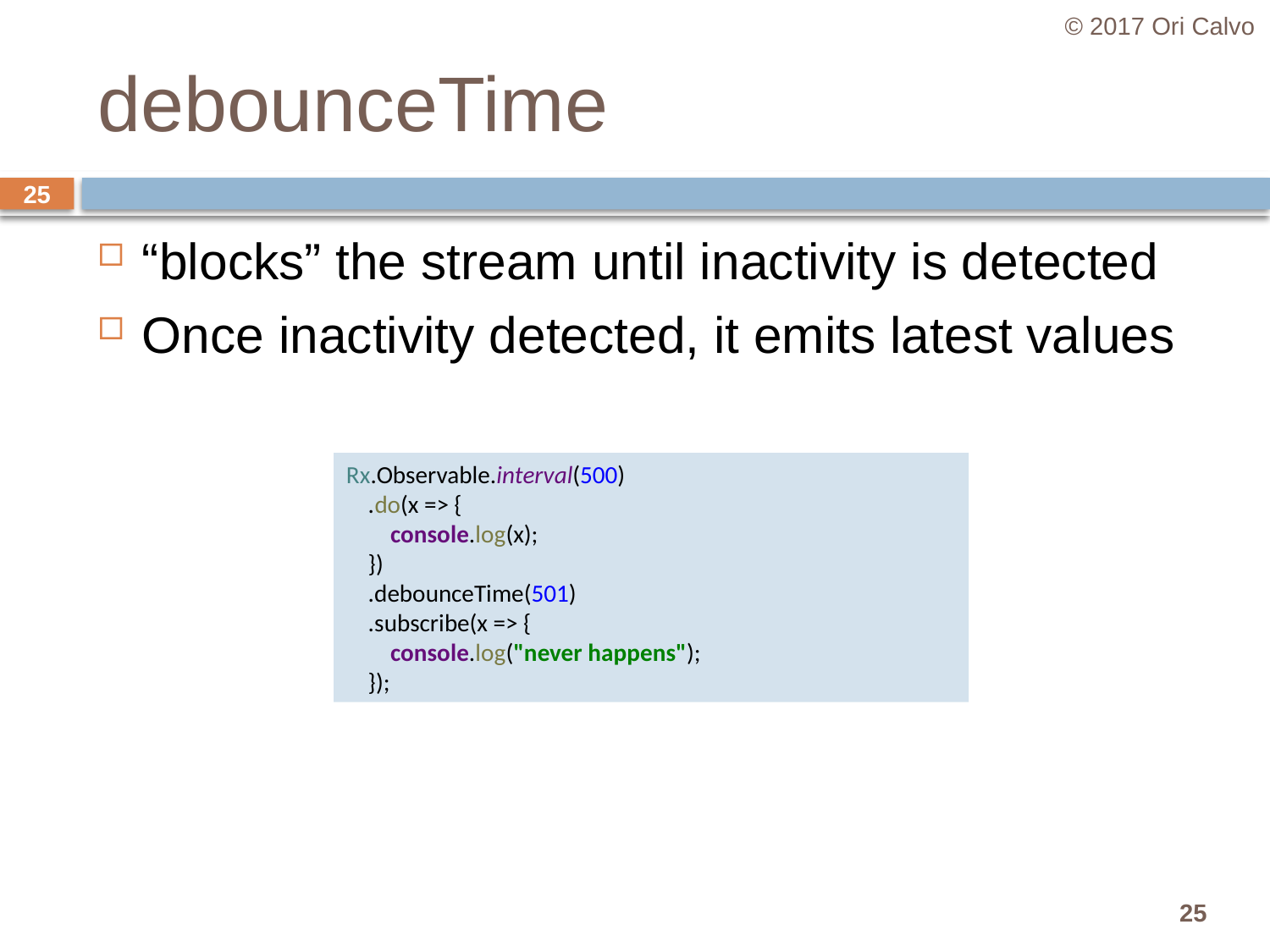

© 2017 Ori Calvo
# debounceTime
25
“blocks” the stream until inactivity is detected
Once inactivity detected, it emits latest values
Rx.Observable.interval(500)
    .do(x => {
        console.log(x);
    })
    .debounceTime(501)
    .subscribe(x => {
        console.log("never happens");
    });